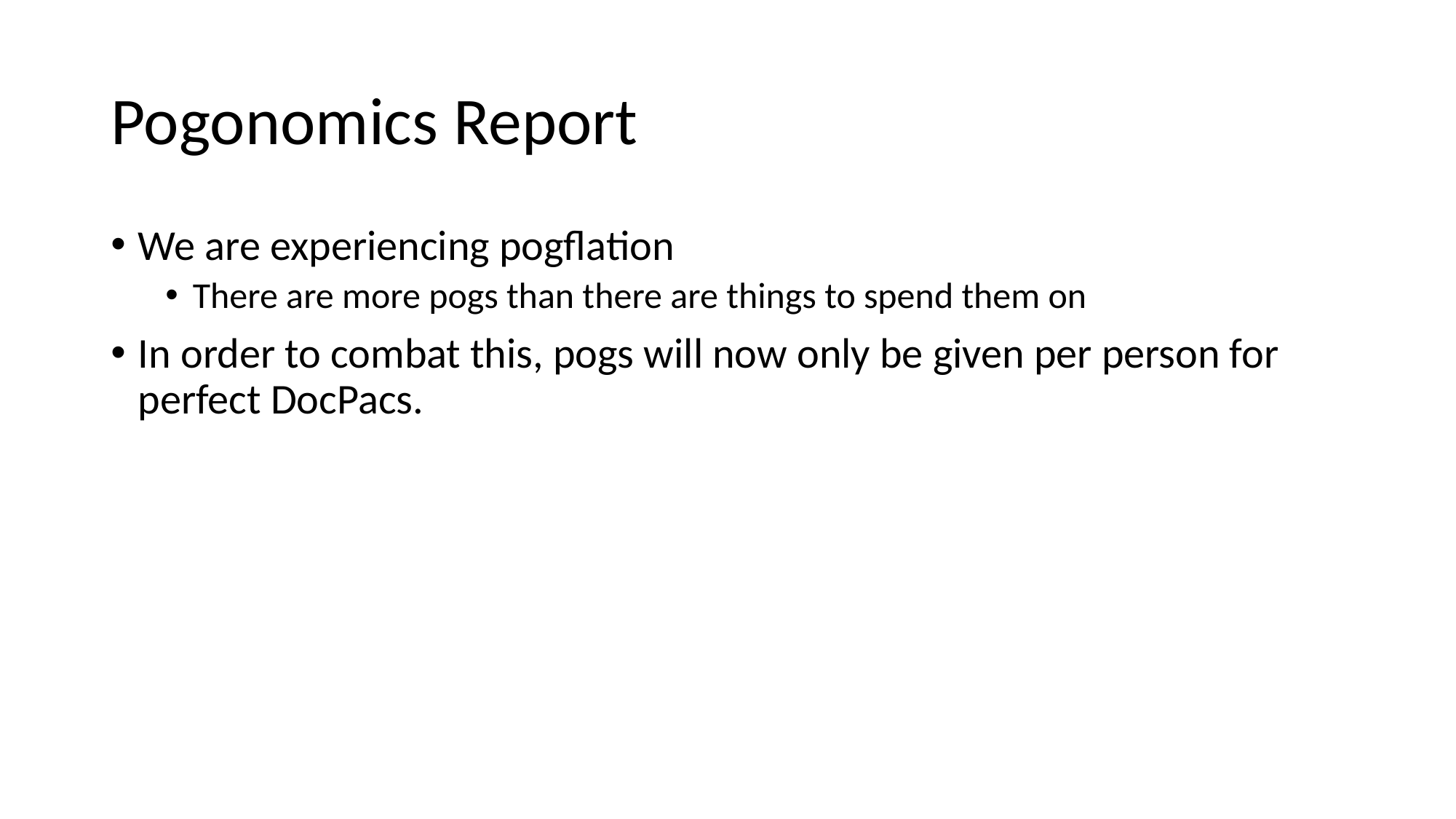

# Pogonomics Report
We are experiencing pogflation
There are more pogs than there are things to spend them on
In order to combat this, pogs will now only be given per person for perfect DocPacs.